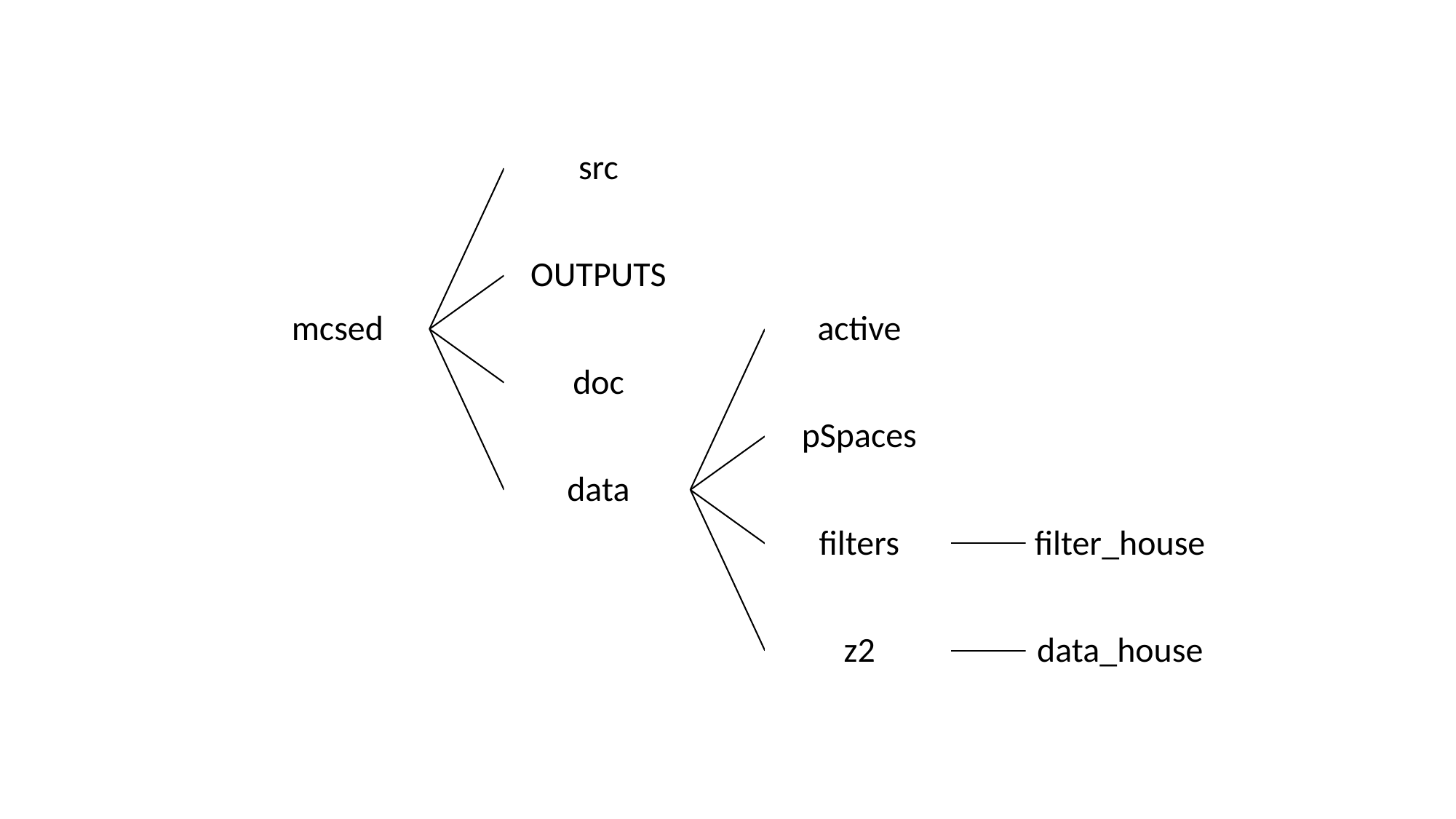

mcsed

src

OUTPUTS

doc

data

active

pSpaces

filters

filter_house

z2

data_house